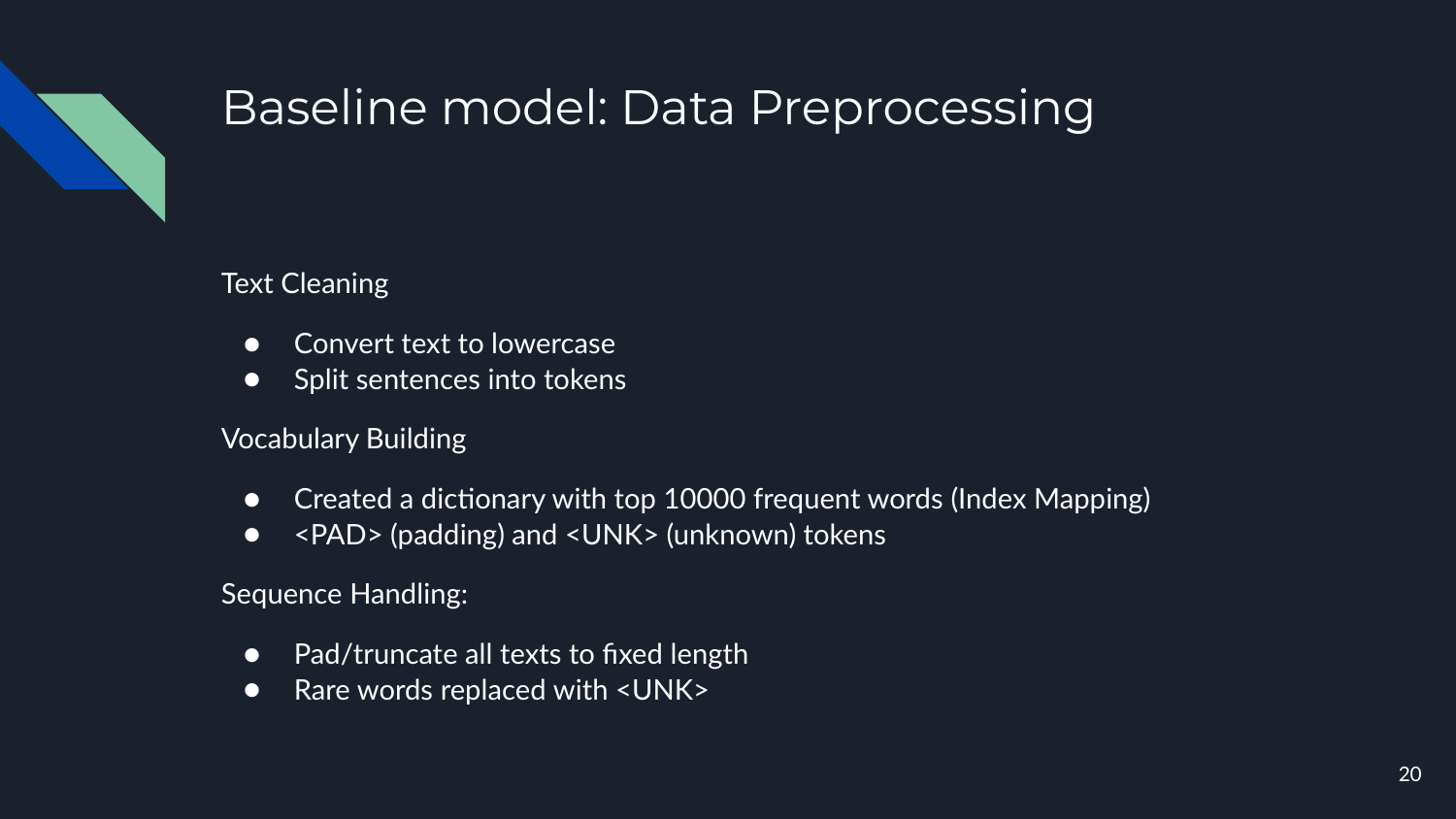

# Baseline model: Data Preprocessing
Text Cleaning
Convert text to lowercase
Split sentences into tokens
Vocabulary Building
Created a dictionary with top 10000 frequent words (Index Mapping)
<PAD> (padding) and <UNK> (unknown) tokens
Sequence Handling:
Pad/truncate all texts to fixed length
Rare words replaced with <UNK>
20